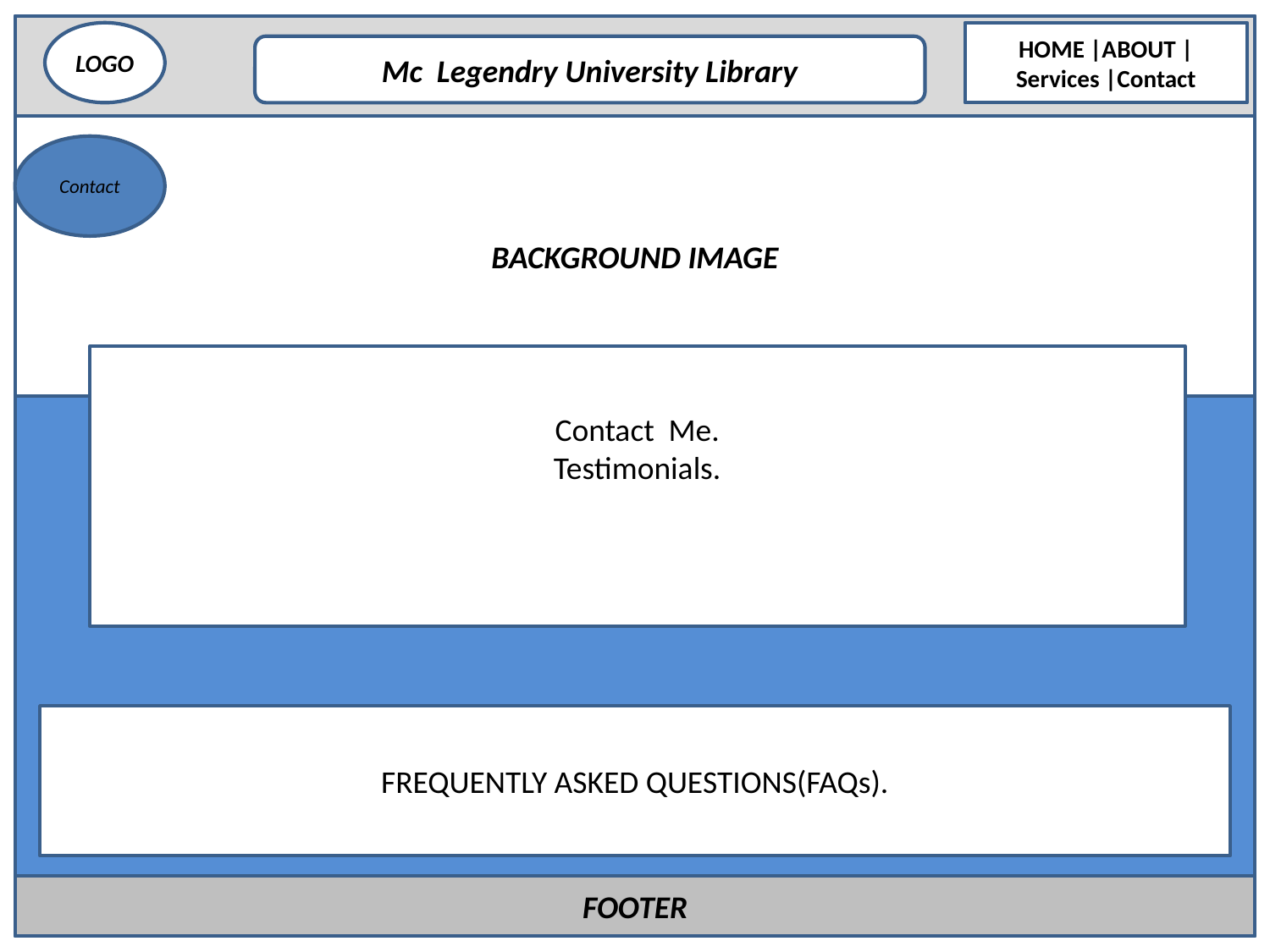

LOGO
HOME |ABOUT |Services |Contact
Mc  Legendry University Library
BACKGROUND IMAGE
Contact
Contact  Me.
Testimonials.

FREQUENTLY ASKED QUESTIONS(FAQs).
FOOTER